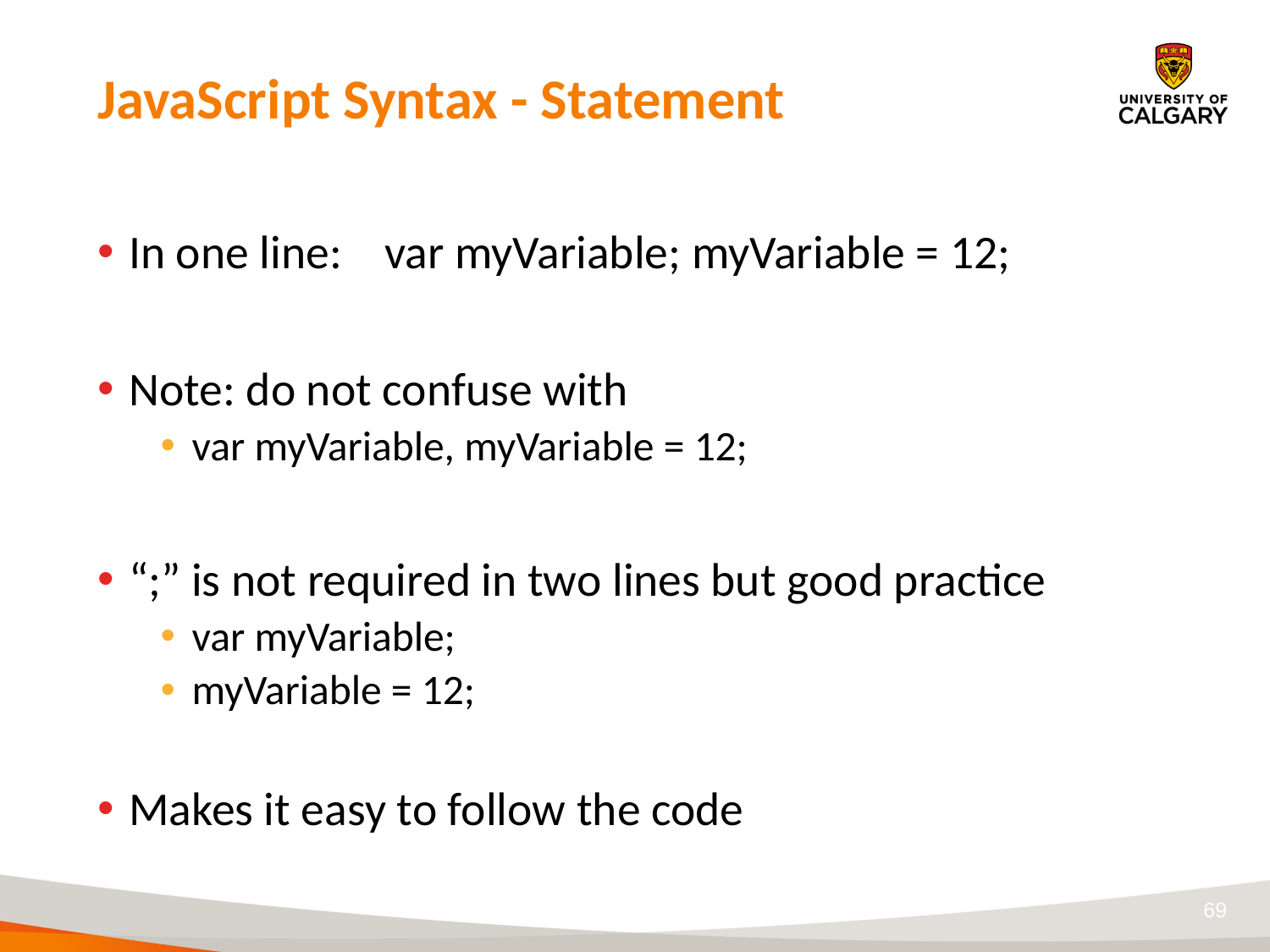

# JavaScript Syntax - Statement
In one line:    var myVariable; myVariable = 12;

Note: do not confuse with
var myVariable, myVariable = 12;

“;” is not required in two lines but good practice
var myVariable;
myVariable = 12;

Makes it easy to follow the code

69